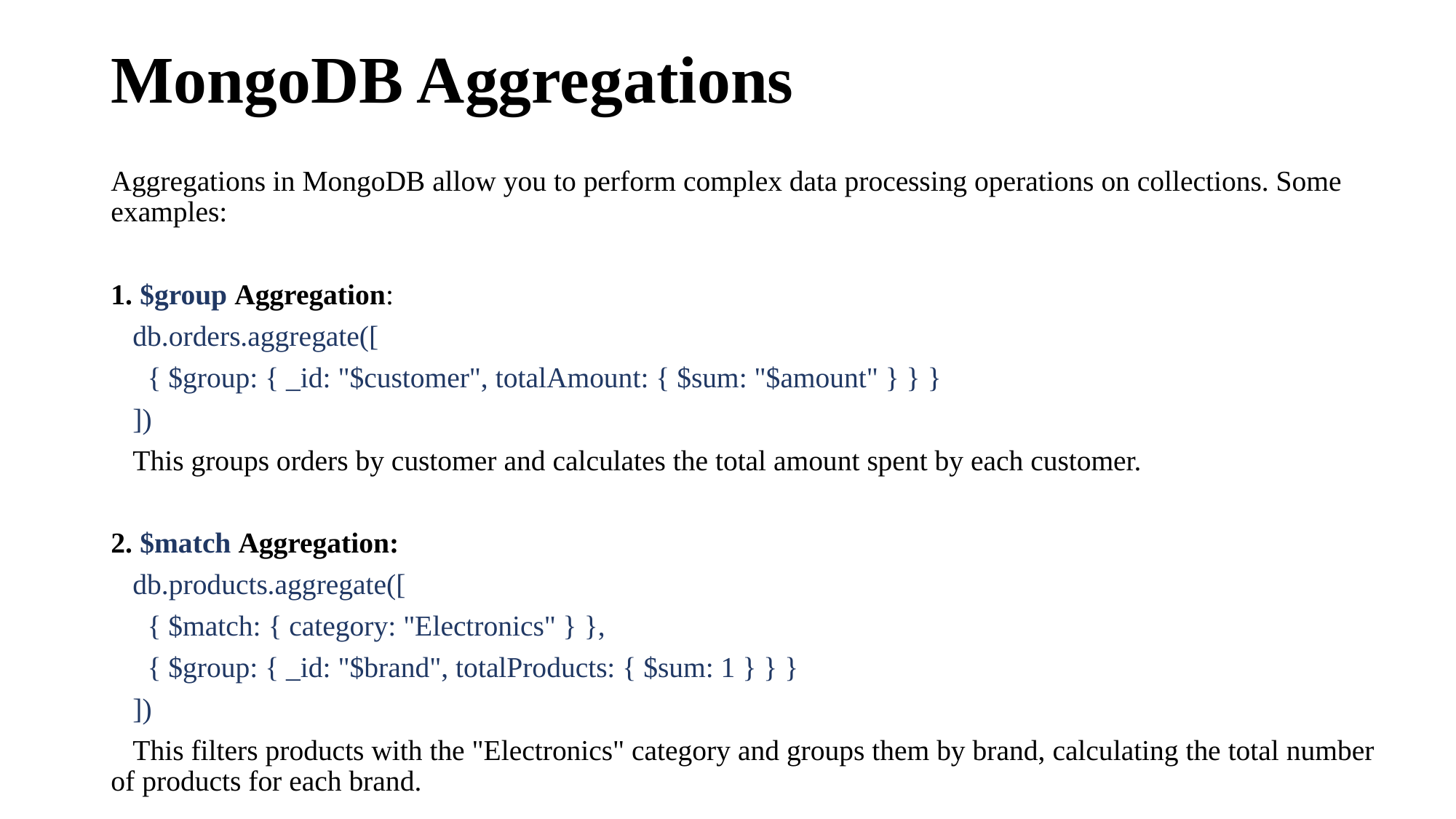

# MongoDB Aggregations
Aggregations in MongoDB allow you to perform complex data processing operations on collections. Some examples:

1. $group Aggregation:
   db.orders.aggregate([
     { $group: { _id: "$customer", totalAmount: { $sum: "$amount" } } }
   ])
   This groups orders by customer and calculates the total amount spent by each customer.

2. $match Aggregation:
   db.products.aggregate([
     { $match: { category: "Electronics" } },
     { $group: { _id: "$brand", totalProducts: { $sum: 1 } } }
   ])
   This filters products with the "Electronics" category and groups them by brand, calculating the total number of products for each brand.